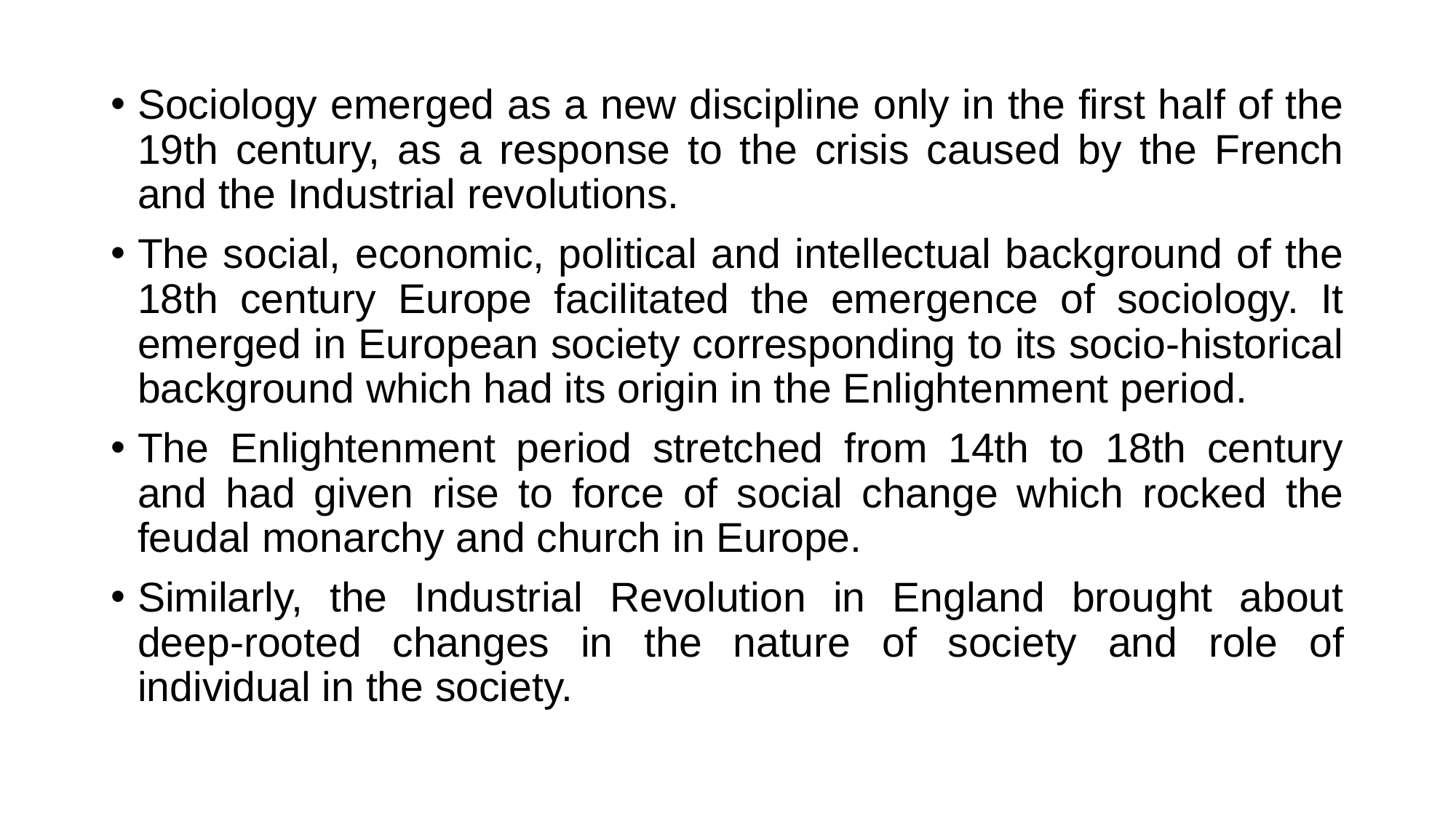

Sociology emerged as a new discipline only in the first half of the 19th century, as a response to the crisis caused by the French and the Industrial revolutions.
The social, economic, political and intellectual background of the 18th century Europe facilitated the emergence of sociology. It emerged in European society corresponding to its socio-historical background which had its origin in the Enlightenment period.
The Enlightenment period stretched from 14th to 18th century and had given rise to force of social change which rocked the feudal monarchy and church in Europe.
Similarly, the Industrial Revolution in England brought about deep-rooted changes in the nature of society and role of individual in the society.